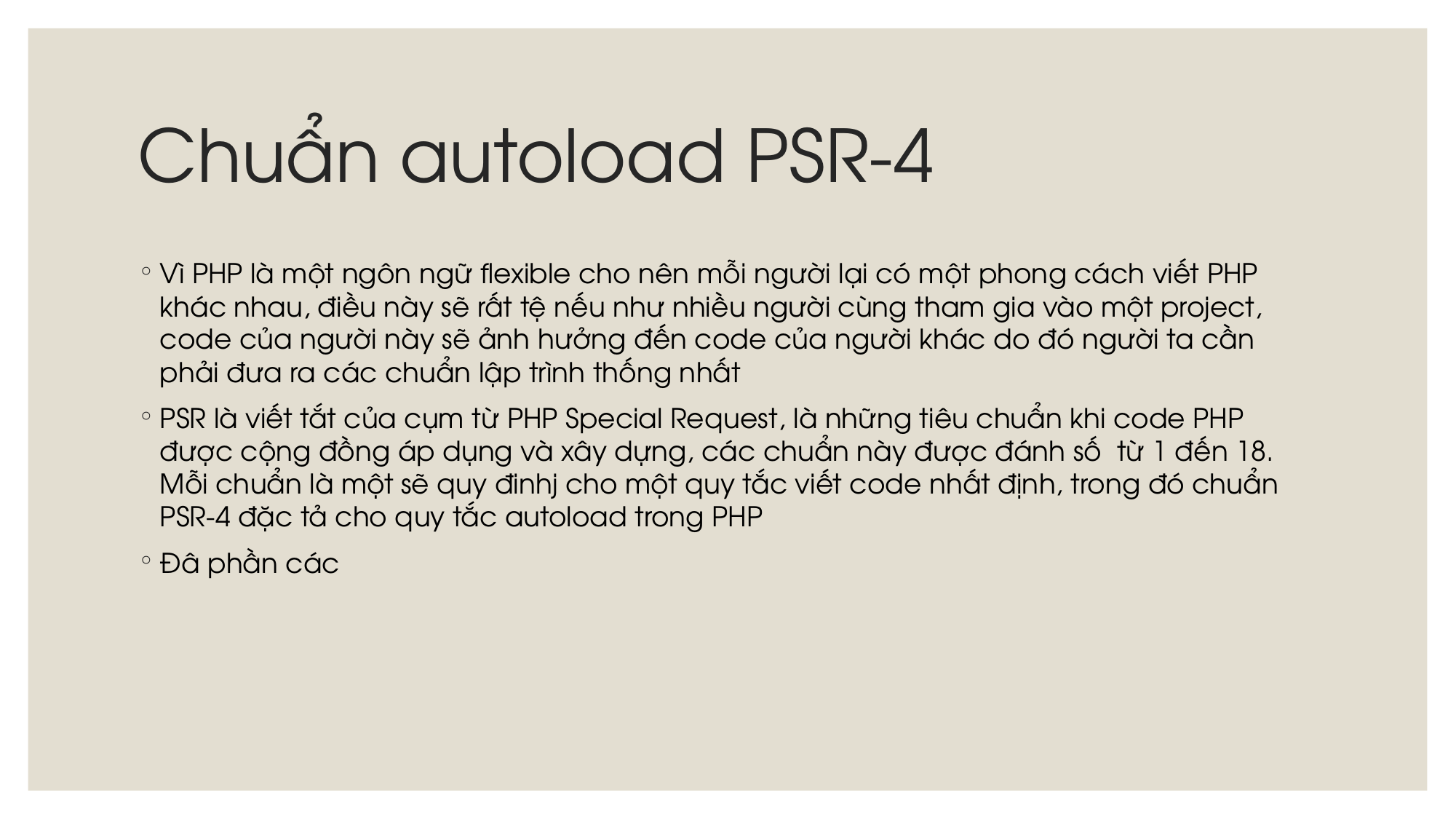

# Chuẩn autoload PSR-4
Vì PHP là một ngôn ngữ flexible cho nên mỗi người lại có một phong cách viết PHP khác nhau, điều này sẽ rất tệ nếu như nhiều người cùng tham gia vào một project, code của người này sẽ ảnh hưởng đến code của người khác do đó người ta cần phải đưa ra các chuẩn lập trình thống nhất
PSR là viết tắt của cụm từ PHP Special Request, là những tiêu chuẩn khi code PHP được cộng đồng áp dụng và xây dựng, các chuẩn này được đánh số  từ 1 đến 18. Mỗi chuẩn là một sẽ quy đinhj cho một quy tắc viết code nhất định, trong đó chuẩn PSR-4 đặc tả cho quy tắc autoload trong PHP
Đâ phần các